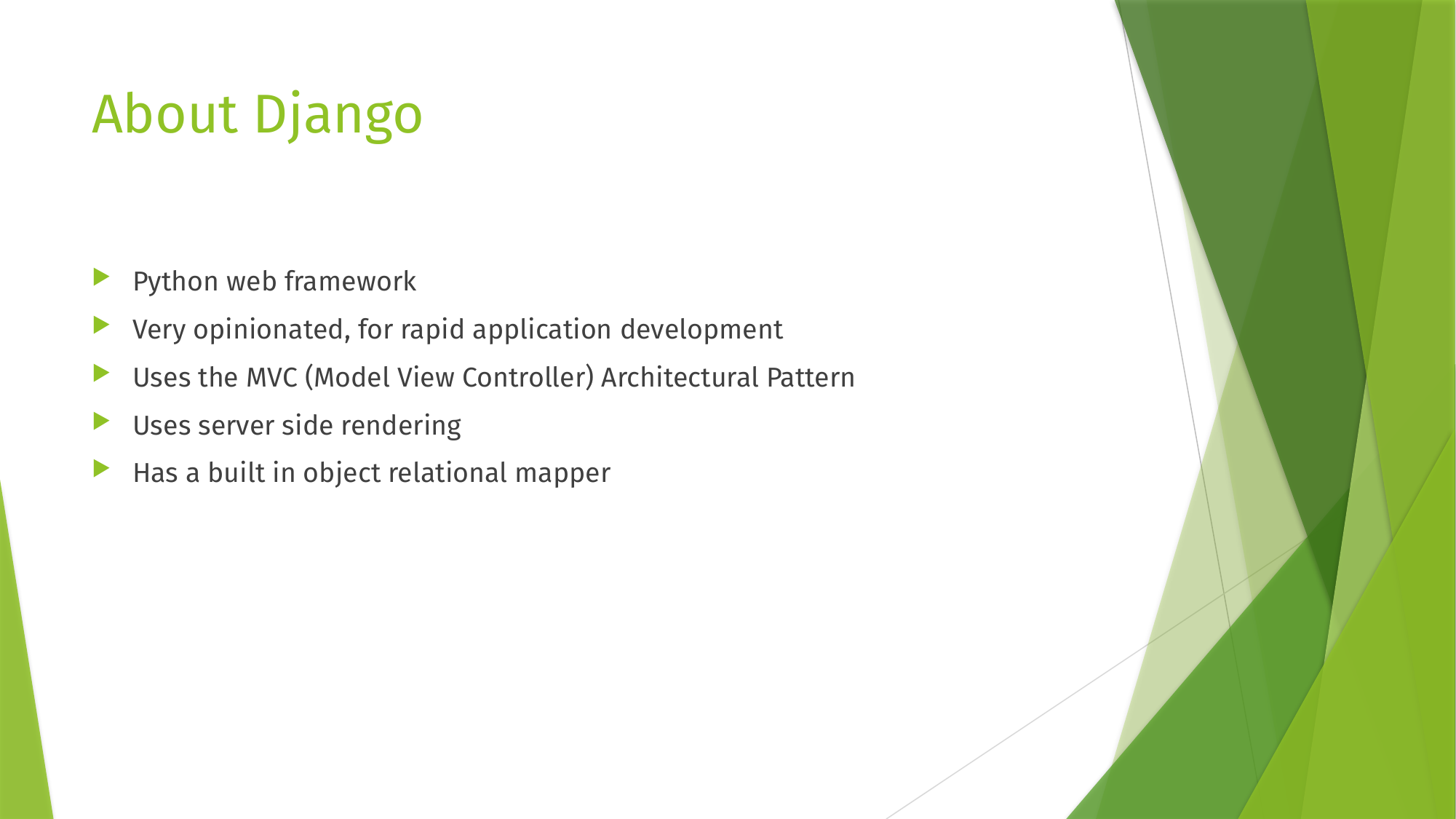

# About Django
Python web framework
Very opinionated, for rapid application development
Uses the MVC (Model View Controller) Architectural Pattern
Uses server side rendering
Has a built in object relational mapper